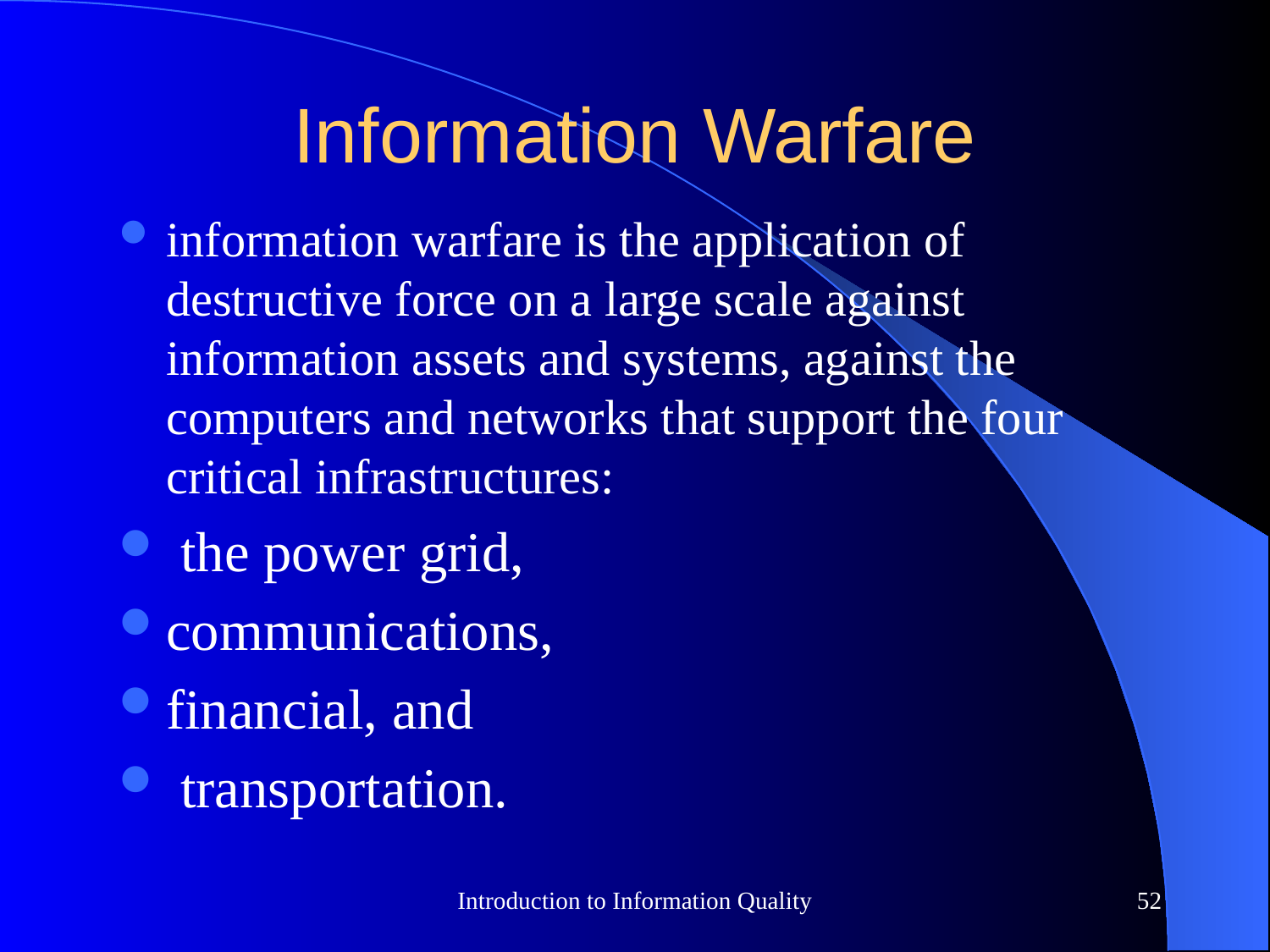

# Information Warfare
information warfare is the application of destructive force on a large scale against information assets and systems, against the computers and networks that support the four critical infrastructures:
 the power grid,
communications,
financial, and
 transportation.
Introduction to Information Quality
52